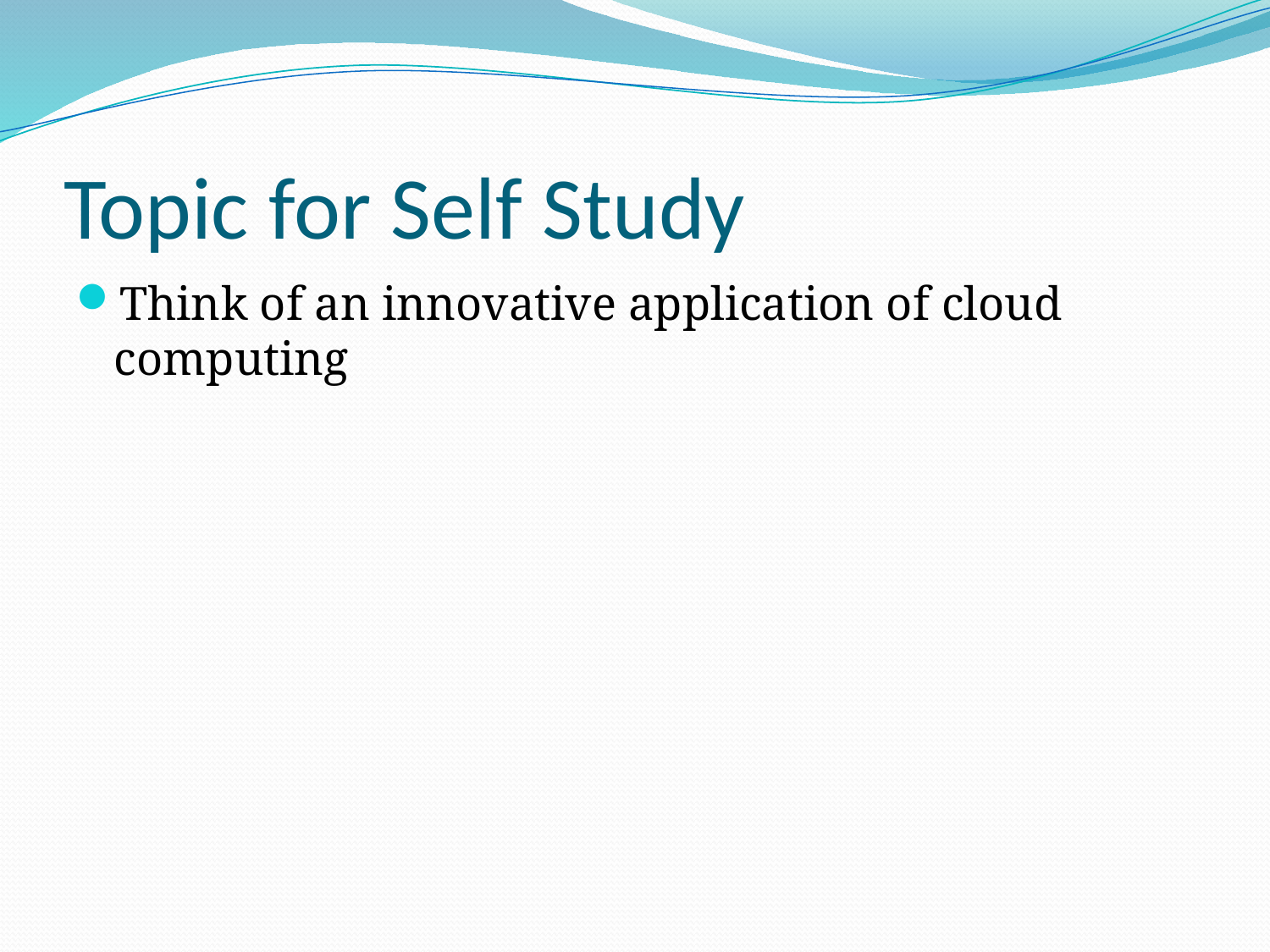

# Topic for Self Study
Think of an innovative application of cloud computing